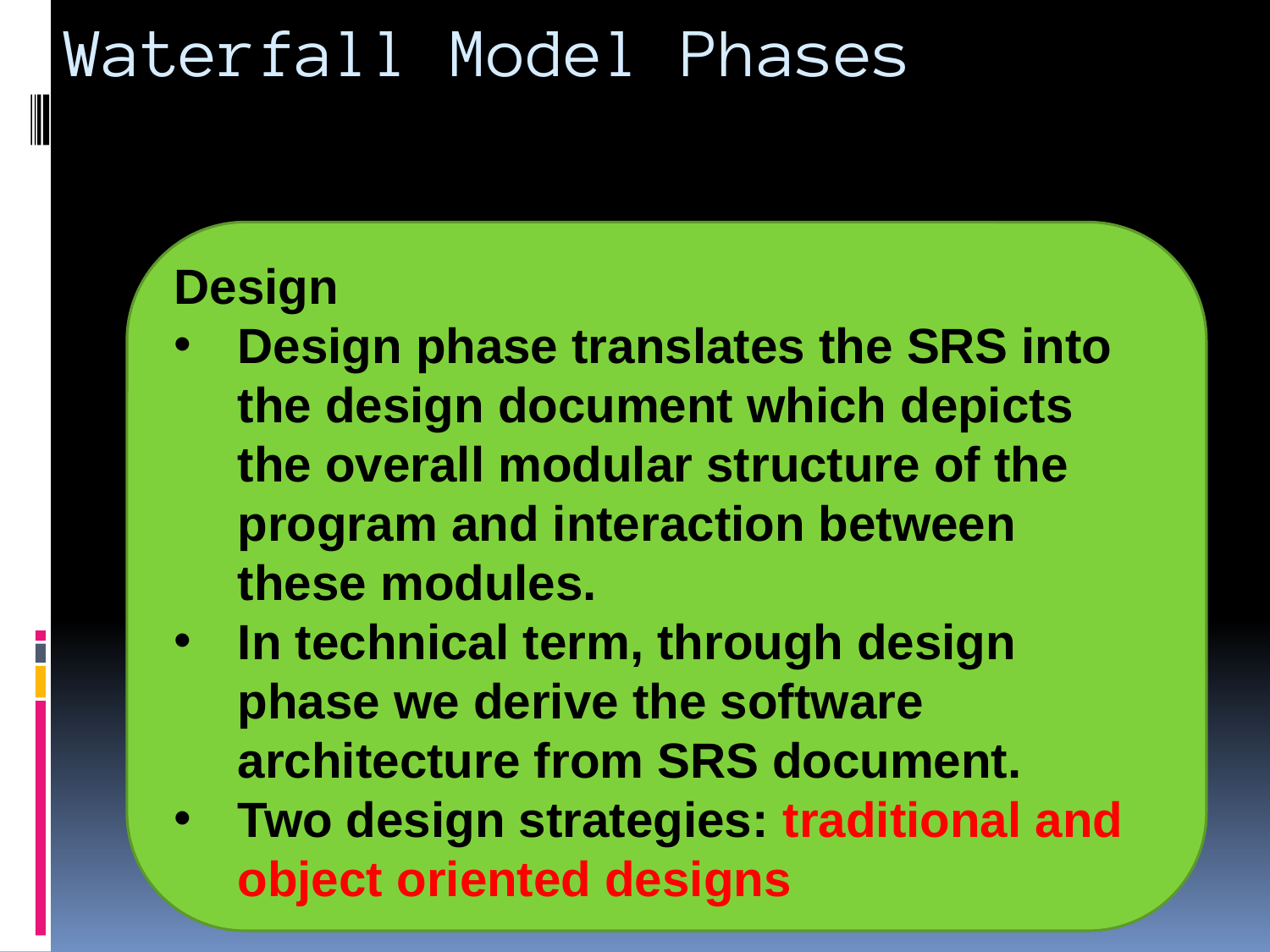

Waterfall Model Phases

Design
Design phase translates the SRS into the design document which depicts the overall modular structure of the program and interaction between these modules.
In technical term, through design phase we derive the software architecture from SRS document.
Two design strategies: traditional and object oriented designs